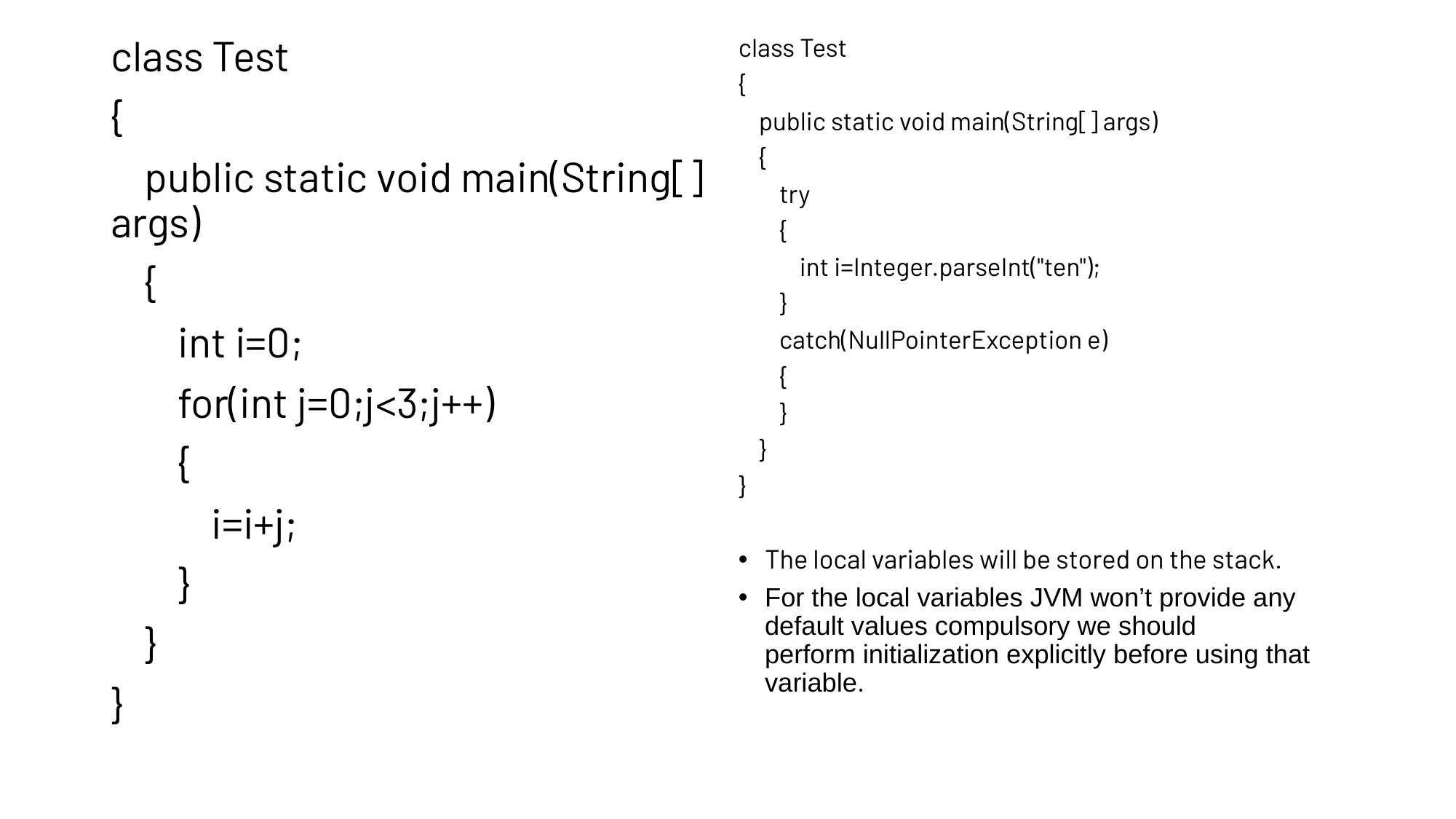

class Test
{
    public static void main(String[] args)
    {
        int i=0;
        for(int j=0;j<3;j++)
        {
            i=i+j;
        }
    }
}
class Test
{
    public static void main(String[] args)
    {
        try
        {
            int i=Integer.parseInt("ten");
        }
        catch(NullPointerException e)
        {
        }
    }
}

The local variables will be stored on the stack.
For the local variables JVM won’t provide any default values compulsory we should
perform initialization explicitly before using that variable.